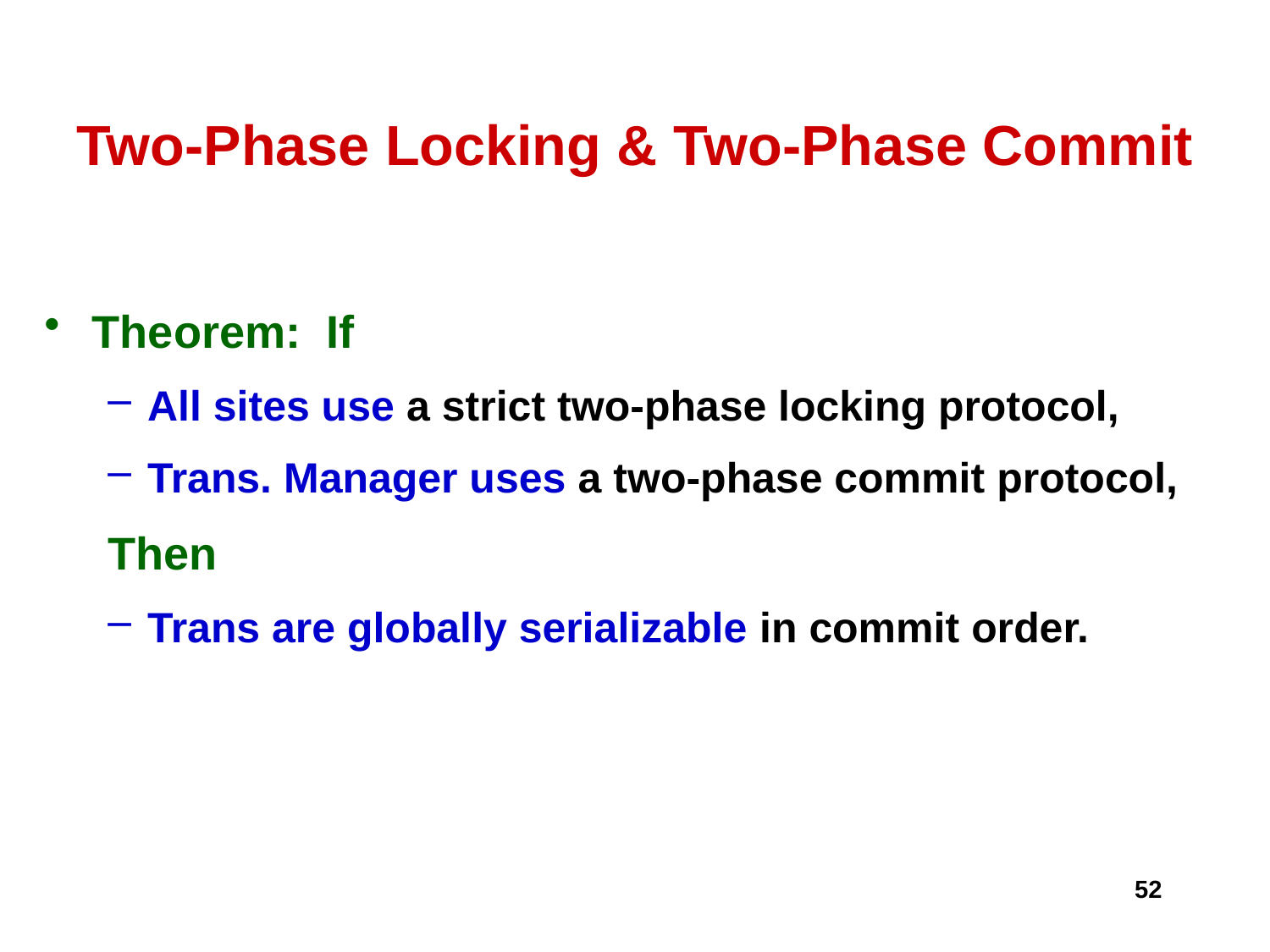

# Two-Phase Locking & Two-Phase Commit
Theorem:  If
All sites use a strict two-phase locking protocol,
Trans. Manager uses a two-phase commit protocol,
Then
Trans are globally serializable in commit order.
52